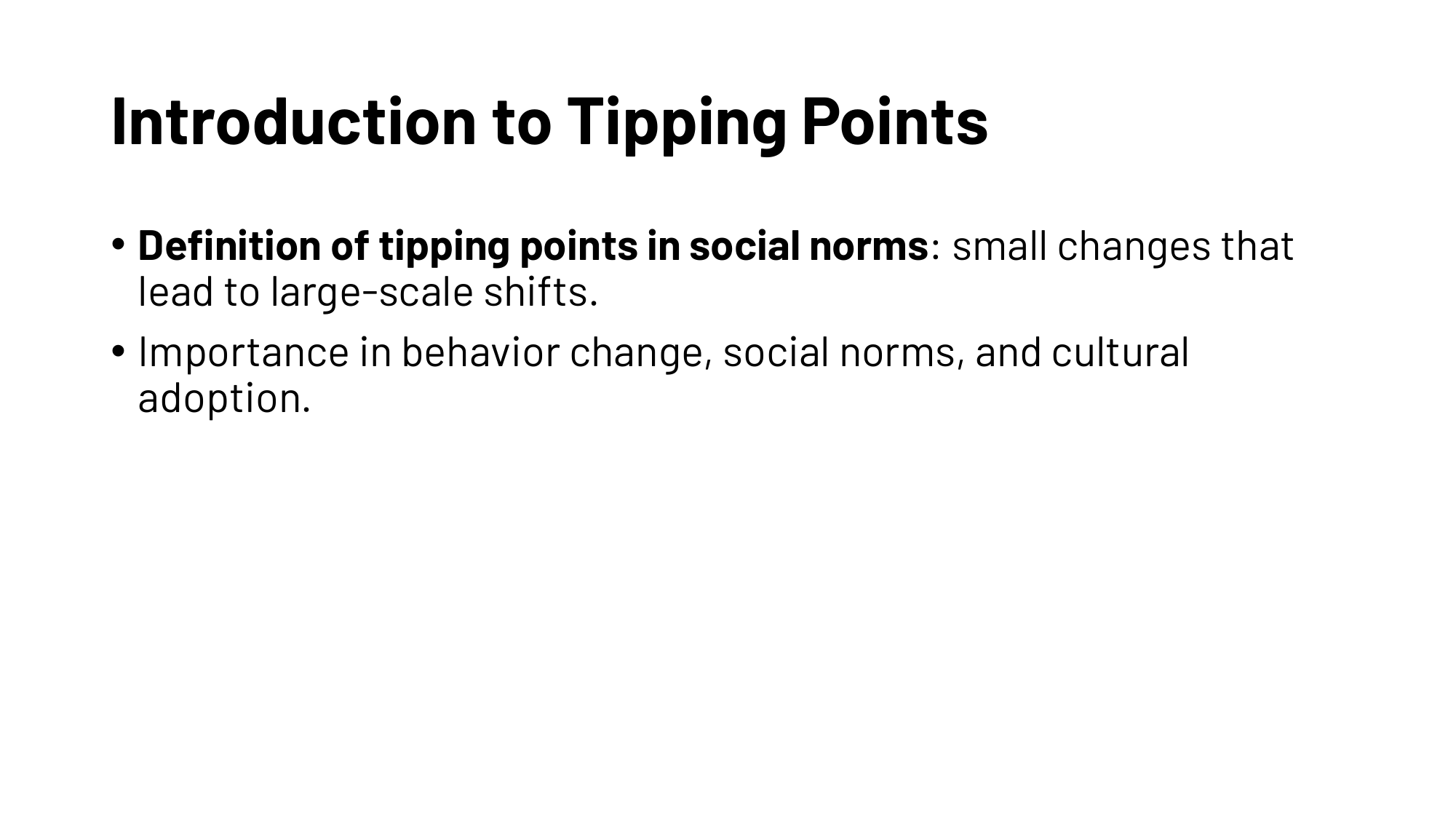

# Introduction to Tipping Points
Definition of tipping points in social norms: small changes that lead to large-scale shifts.
Importance in behavior change, social norms, and cultural adoption.